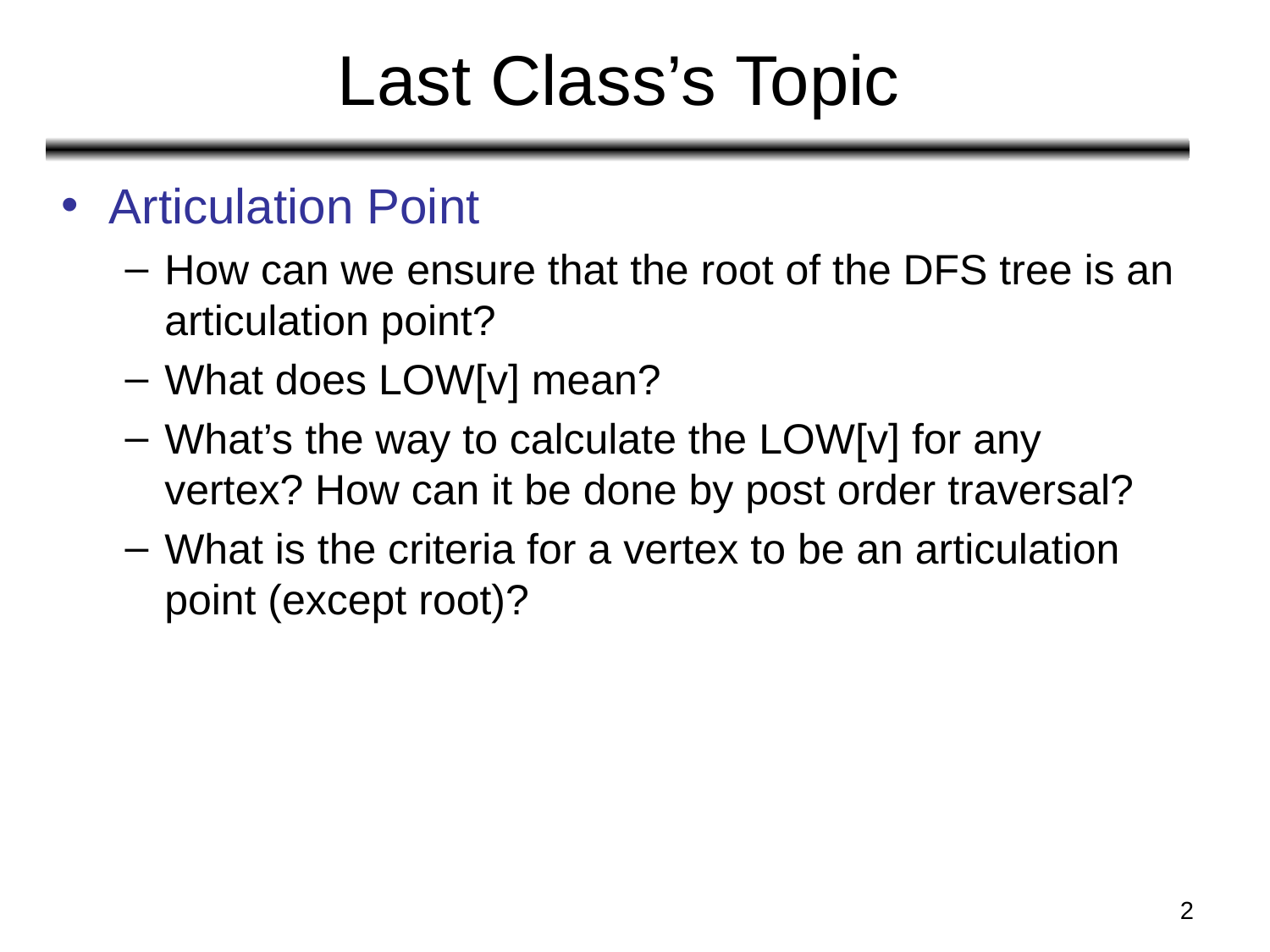

# Last Class’s Topic
Articulation Point
How can we ensure that the root of the DFS tree is an articulation point?
What does LOW[v] mean?
What’s the way to calculate the LOW[v] for any vertex? How can it be done by post order traversal?
What is the criteria for a vertex to be an articulation point (except root)?

2